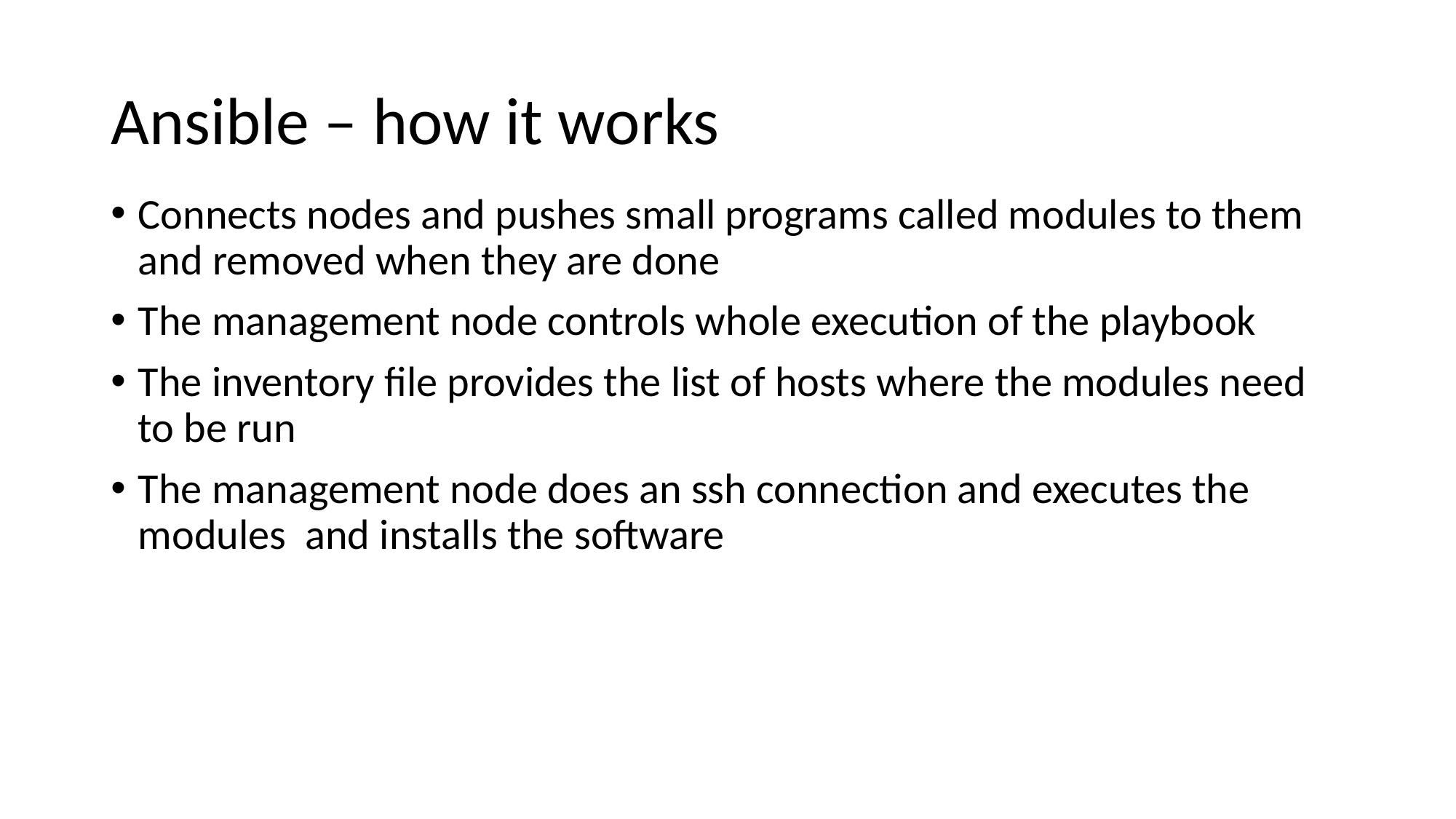

# Ansible – how it works
Connects nodes and pushes small programs called modules to them and removed when they are done
The management node controls whole execution of the playbook
The inventory file provides the list of hosts where the modules need to be run
The management node does an ssh connection and executes the modules  and installs the software